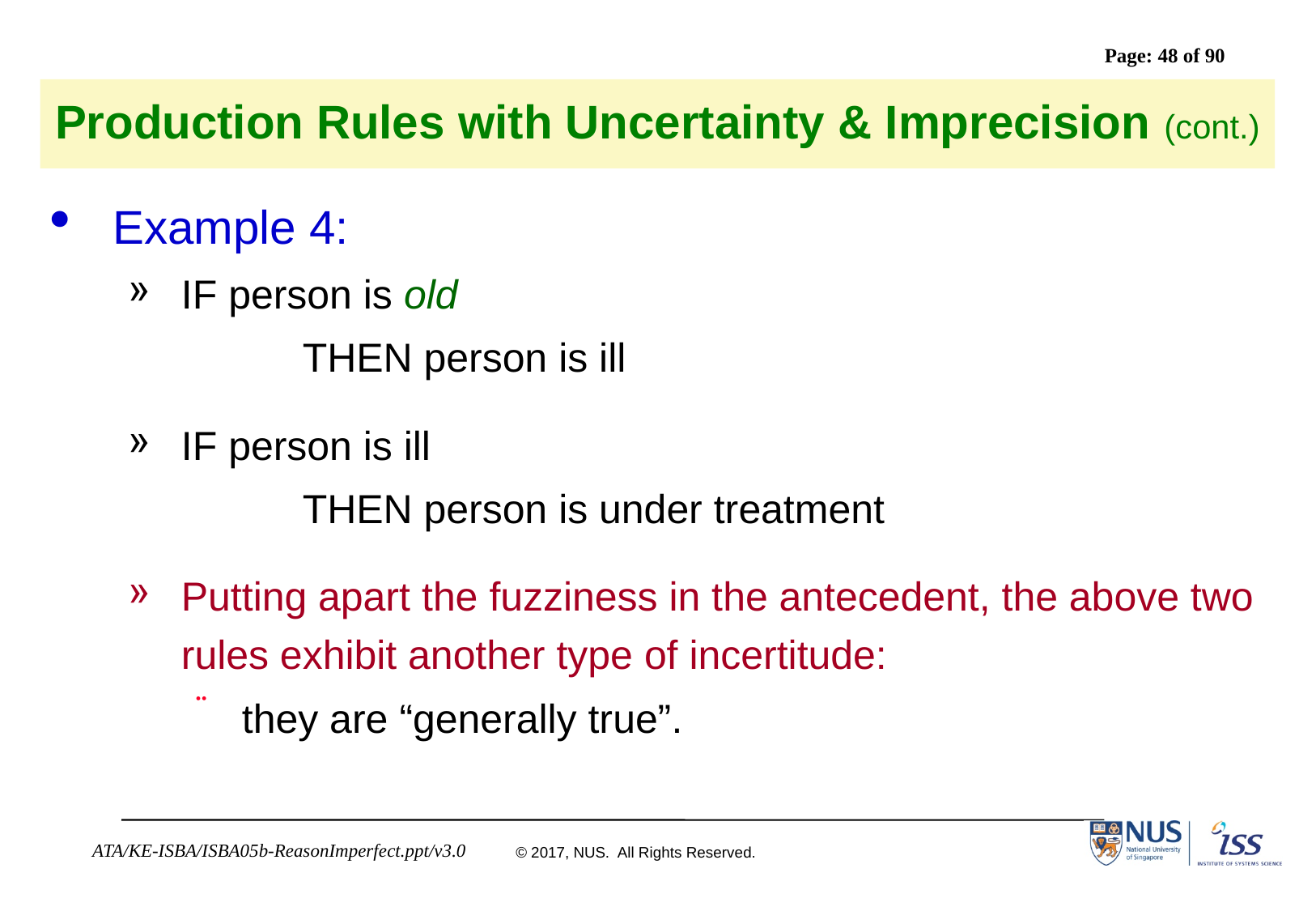

# Production Rules with Uncertainty & Imprecision (cont.)
Example 4:
IF person is old
		THEN person is ill

IF person is ill
		THEN person is under treatment

Putting apart the fuzziness in the antecedent, the above two rules exhibit another type of incertitude:
they are “generally true”.